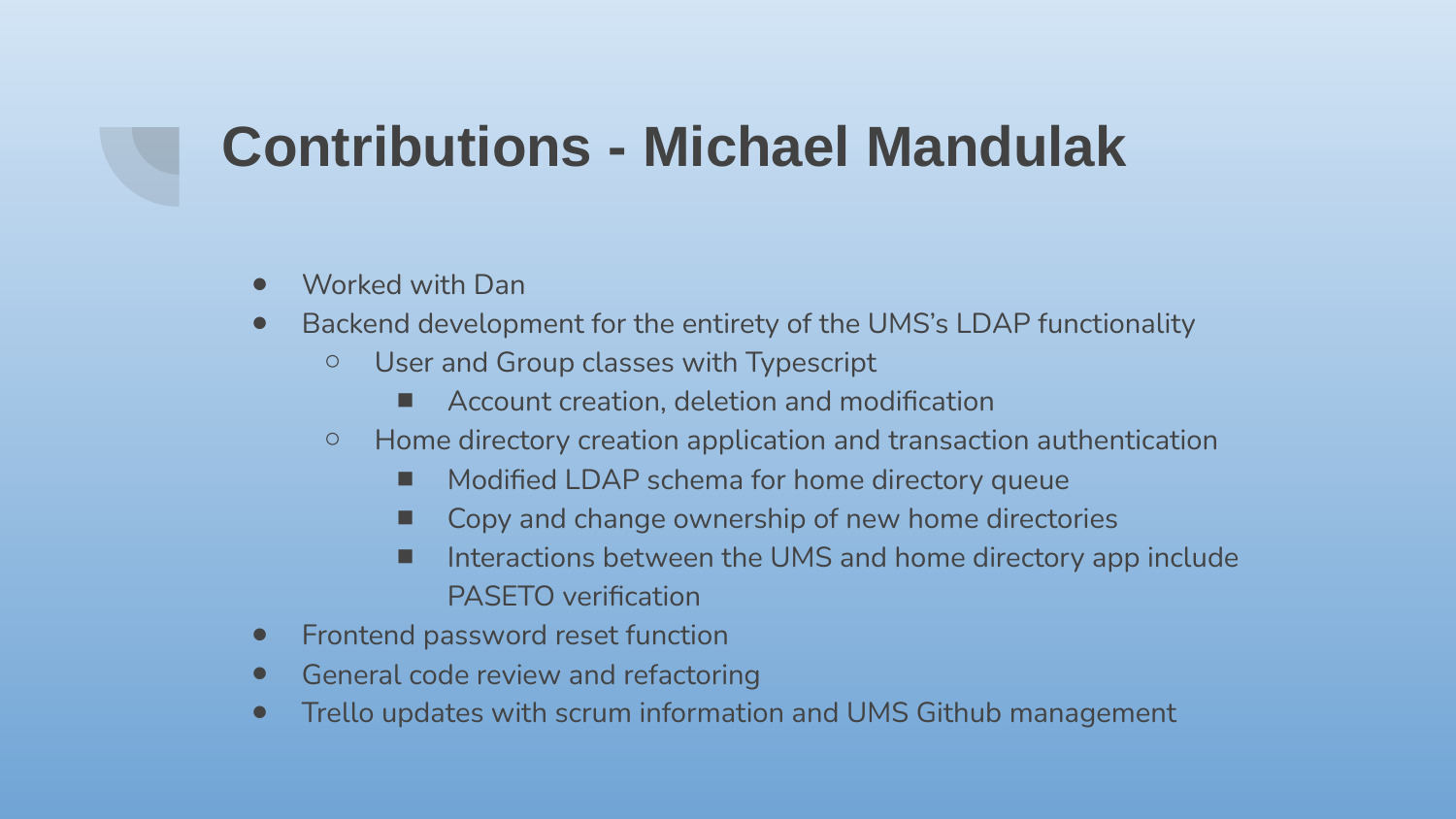

# Contributions - Michael Mandulak
Worked with Dan
Backend development for the entirety of the UMS’s LDAP functionality
User and Group classes with Typescript
Account creation, deletion and modification
Home directory creation application and transaction authentication
Modified LDAP schema for home directory queue
Copy and change ownership of new home directories
Interactions between the UMS and home directory app include PASETO verification
Frontend password reset function
General code review and refactoring
Trello updates with scrum information and UMS Github management